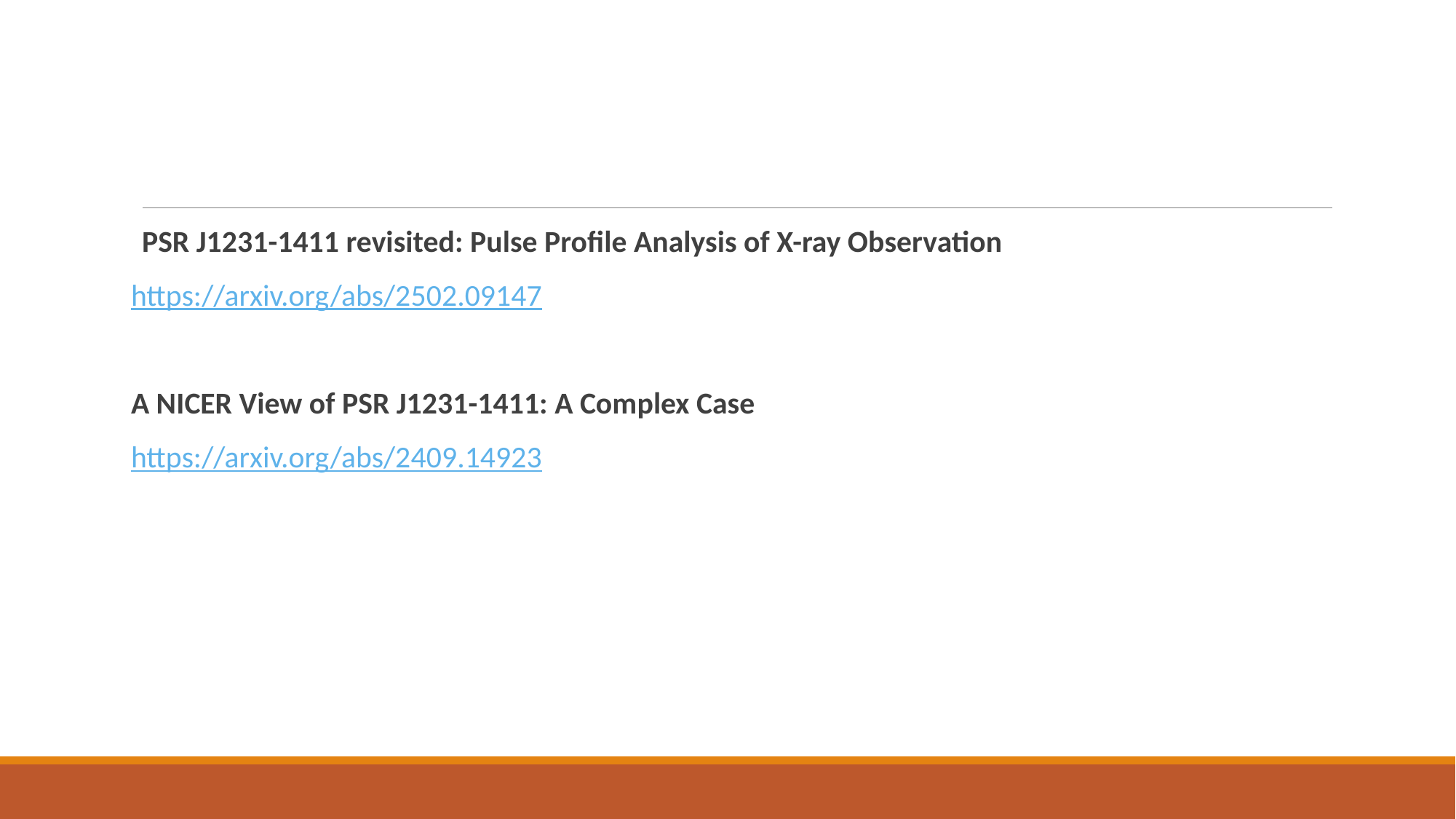

PSR J1231-1411 revisited: Pulse Profile Analysis of X-ray Observation
https://arxiv.org/abs/2502.09147

A NICER View of PSR J1231-1411: A Complex Case
https://arxiv.org/abs/2409.14923